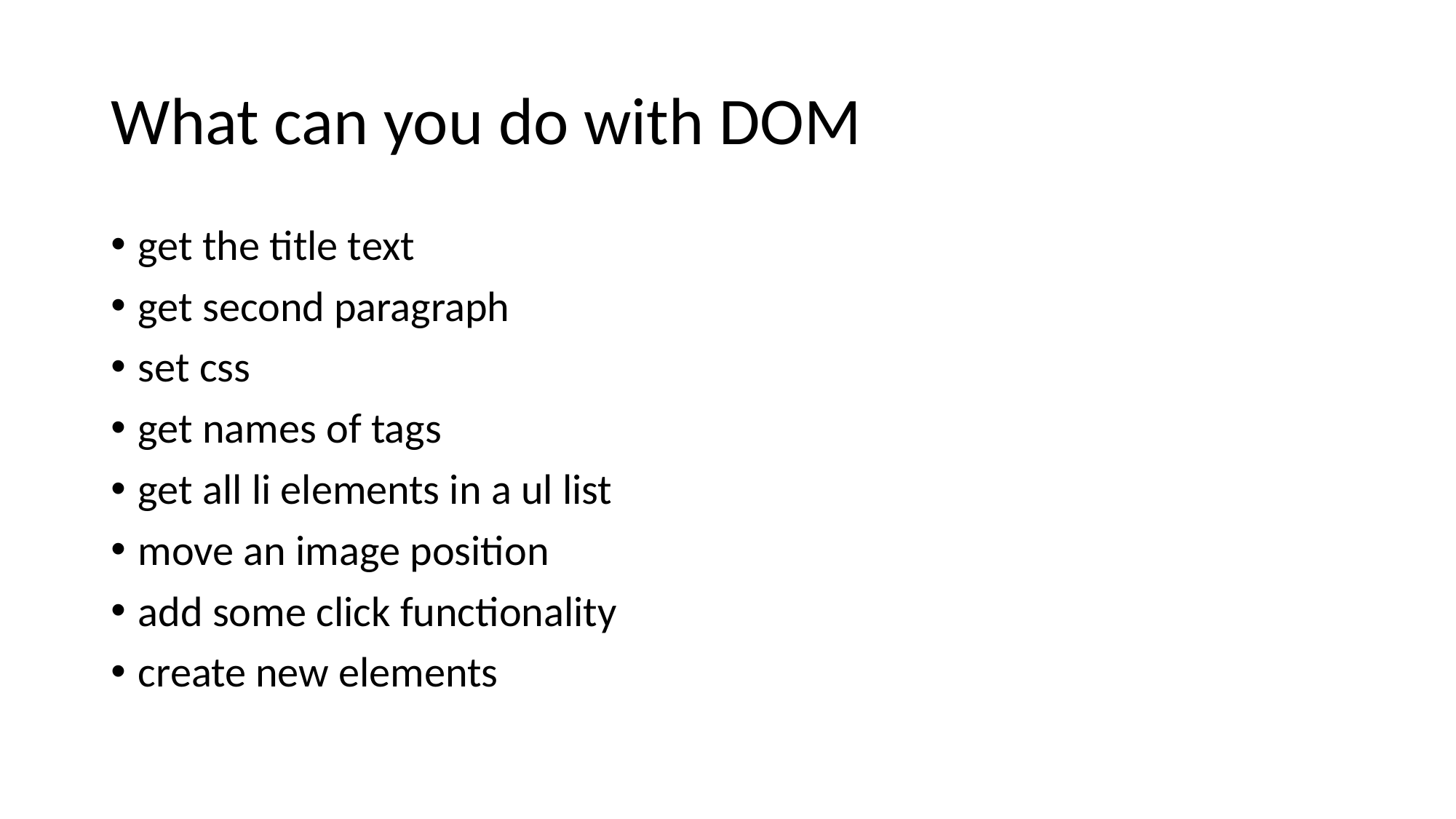

# What can you do with DOM
get the title text
get second paragraph
set css
get names of tags
get all li elements in a ul list
move an image position
add some click functionality
create new elements